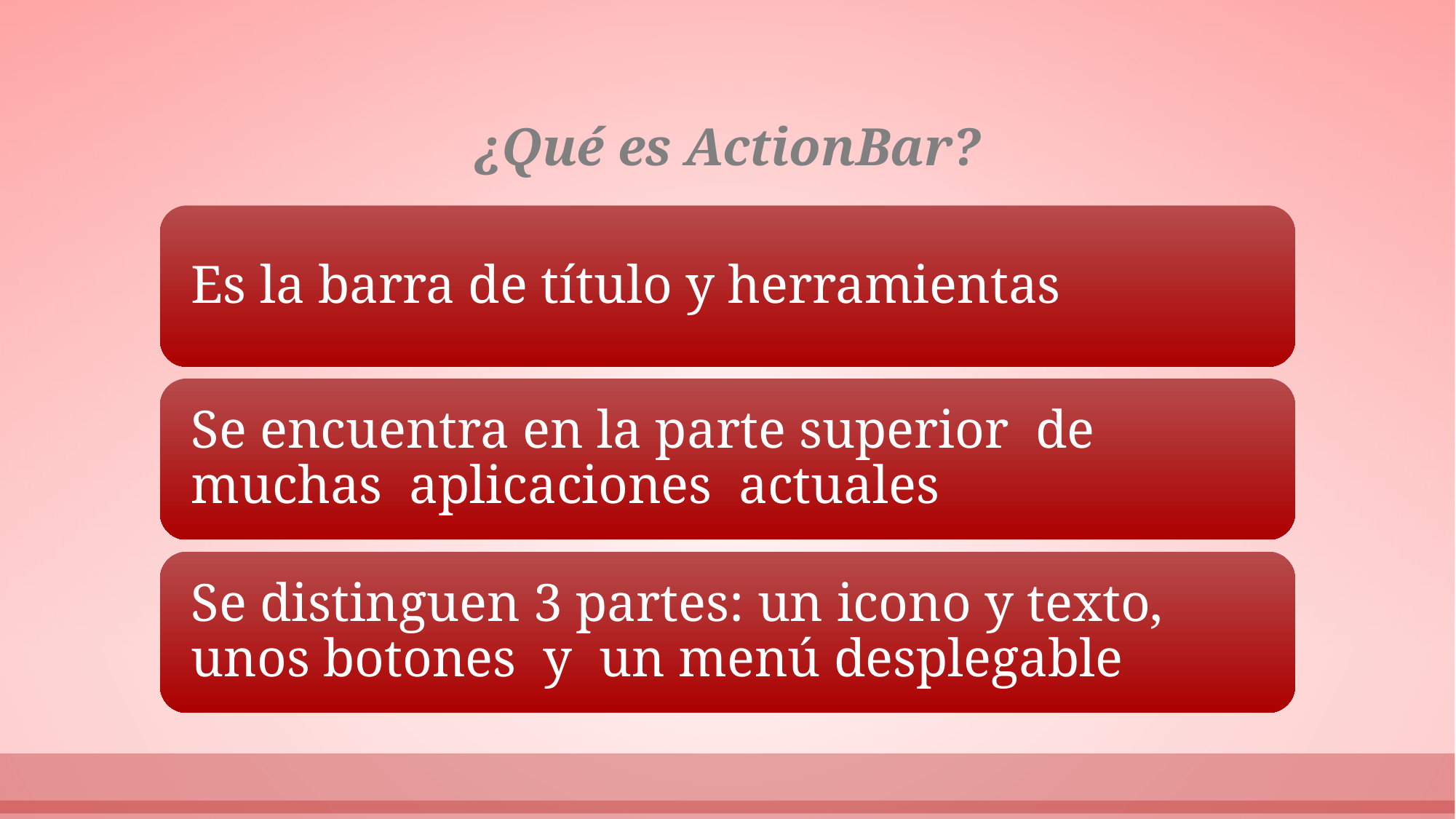

# ¿Qué es ActionBar?
Es la barra de título y herramientas
Se encuentra en la parte superior  de muchas  aplicaciones  actuales
Se distinguen 3 partes: un icono y texto, unos botones  y  un menú desplegable